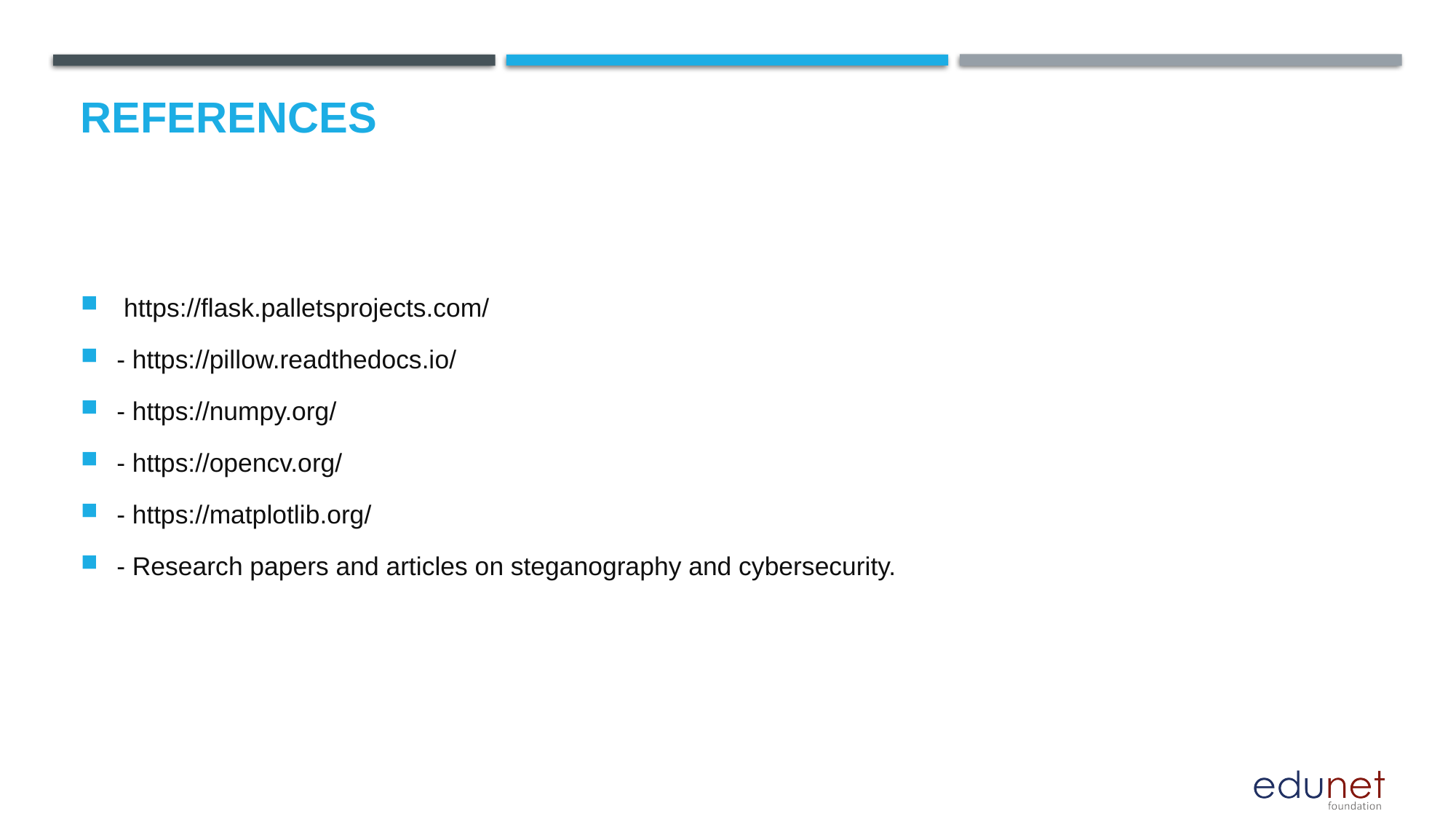

# References
 https://flask.palletsprojects.com/
- https://pillow.readthedocs.io/
- https://numpy.org/
- https://opencv.org/
- https://matplotlib.org/
- Research papers and articles on steganography and cybersecurity.